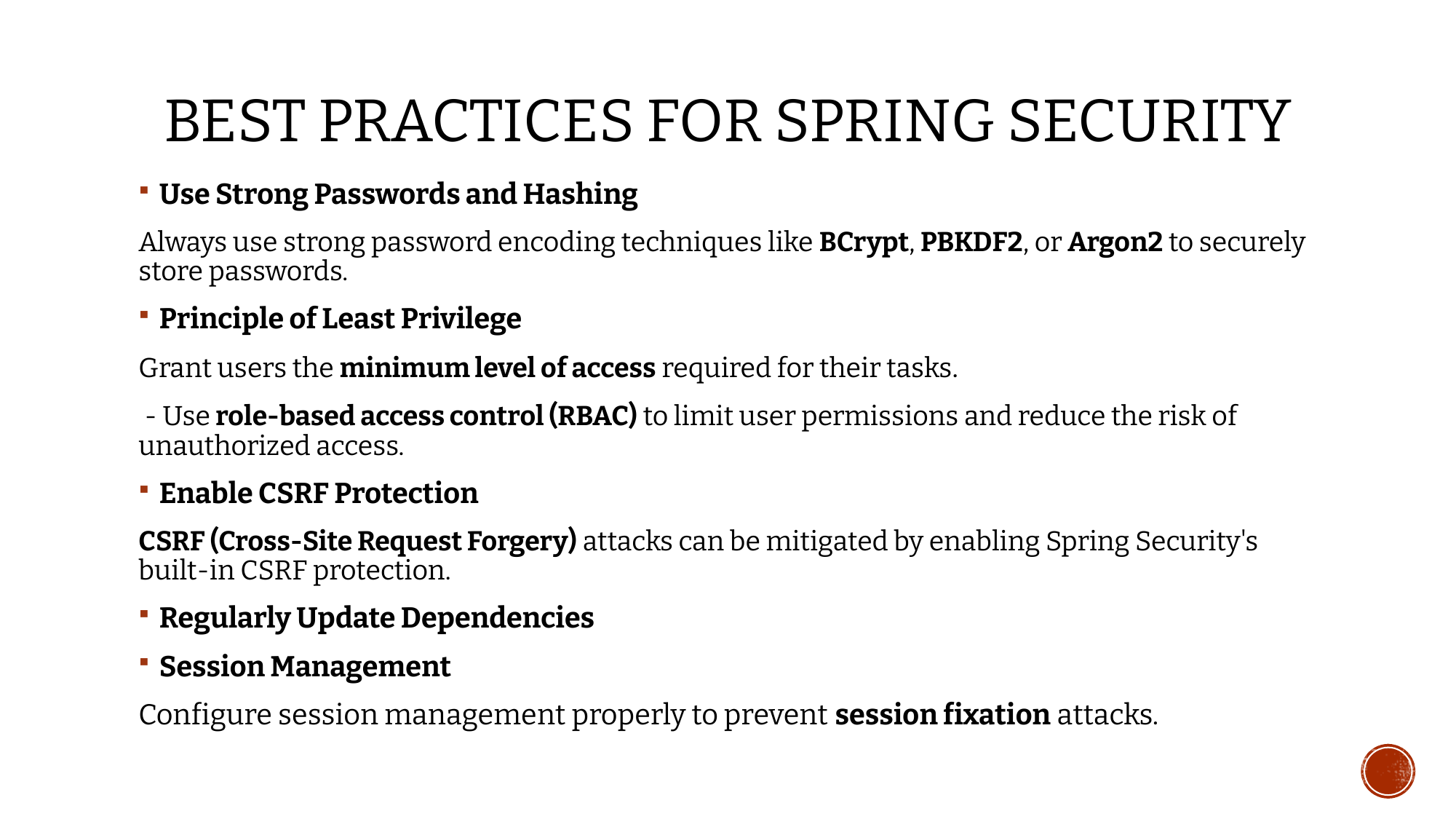

# Best Practices for Spring Security
Use Strong Passwords and Hashing
Always use strong password encoding techniques like BCrypt, PBKDF2, or Argon2 to securely store passwords.
Principle of Least Privilege
Grant users the minimum level of access required for their tasks.
 - Use role-based access control (RBAC) to limit user permissions and reduce the risk of unauthorized access.
Enable CSRF Protection
CSRF (Cross-Site Request Forgery) attacks can be mitigated by enabling Spring Security's built-in CSRF protection.
Regularly Update Dependencies
Session Management
Configure session management properly to prevent session fixation attacks.